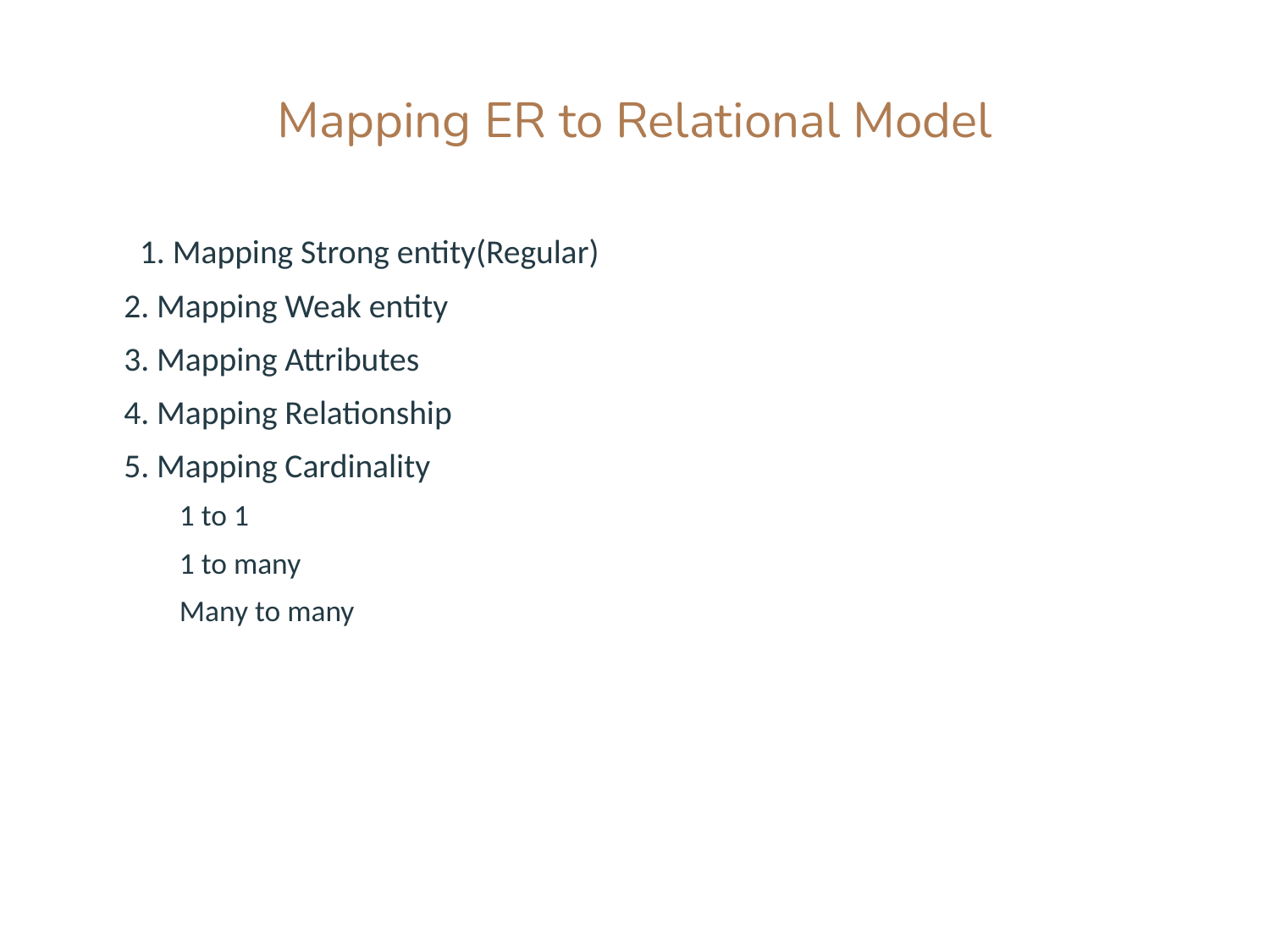

# Mapping ER to Relational Model
1. Mapping Strong entity(Regular)
2. Mapping Weak entity
3. Mapping Attributes
4. Mapping Relationship
5. Mapping Cardinality
1 to 1
1 to many
Many to many